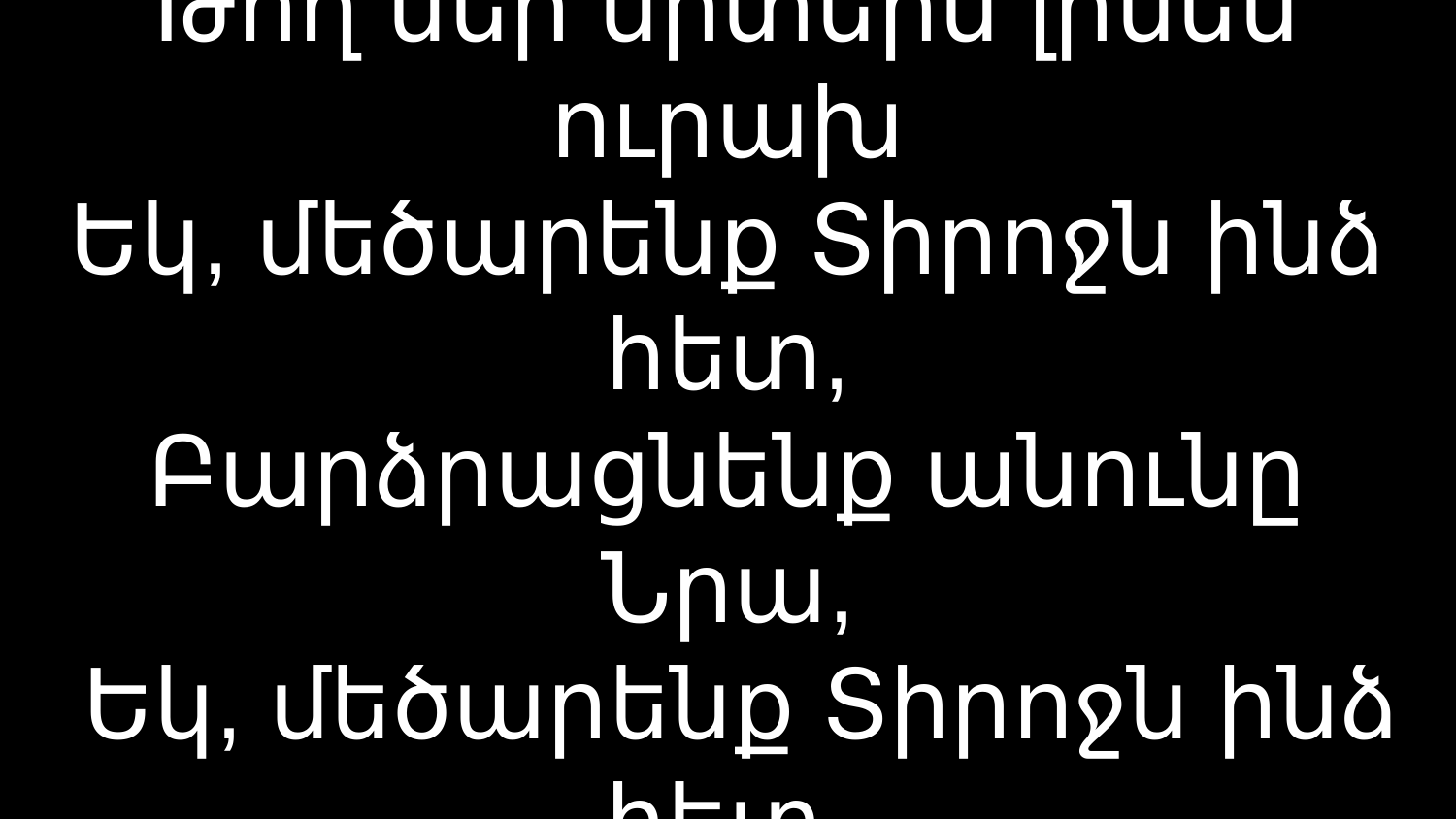

# Երգեք Նրան նոր երգեր, Թող մեր սրտերն լինեն ուրախ Եկ, մեծարենք Տիրոջն ինձ հետ, Բարձրացնենք անունը Նրա, Եկ, մեծարենք Տիրոջն ինձ հետ, Բարձրացնենք անուն…